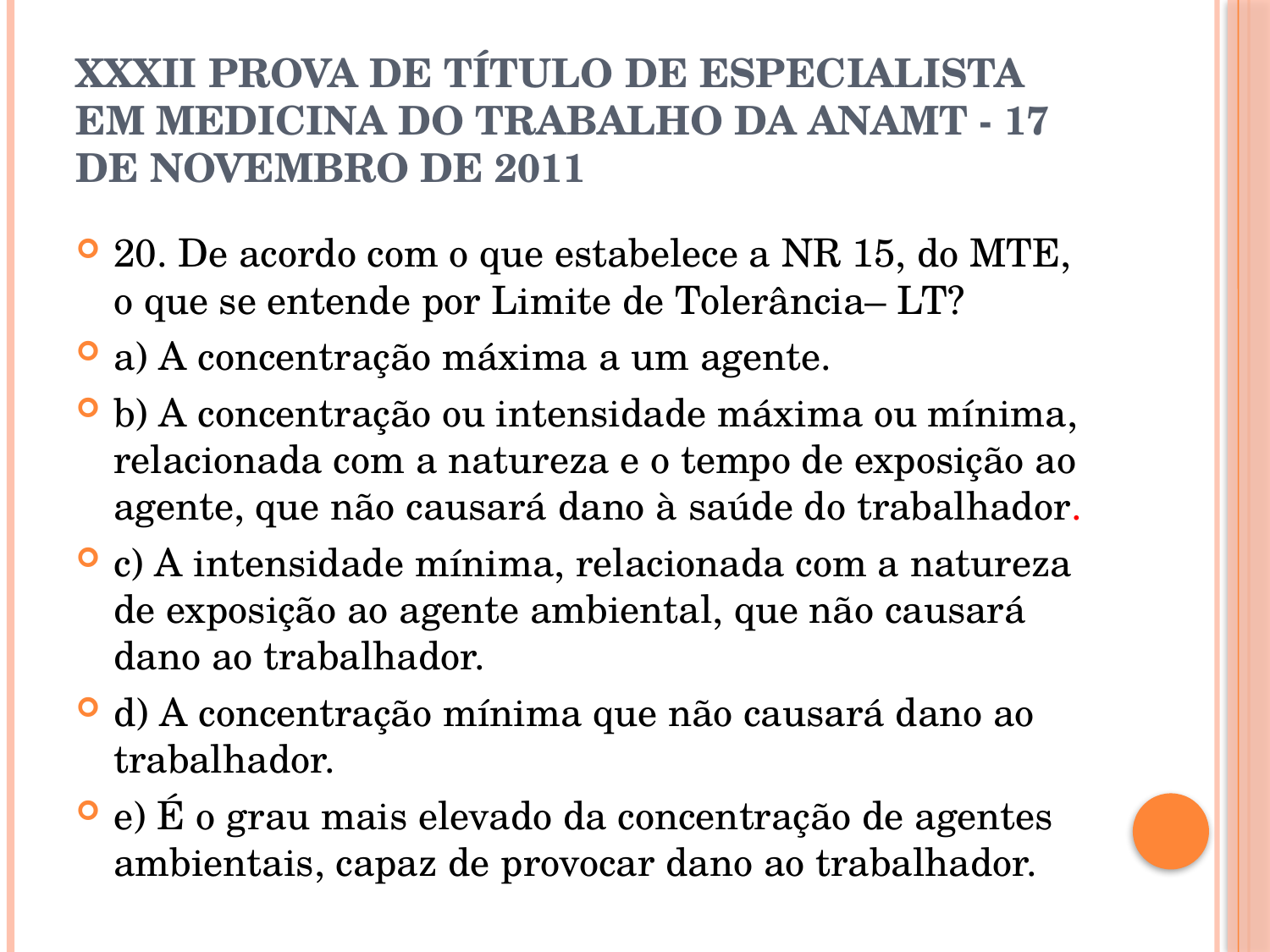

# XXXII Prova de Título de Especialista em Medicina do Trabalho da ANAMT - 17 de novembro de 2011
20. De acordo com o que estabelece a NR 15, do MTE, o que se entende por Limite de Tolerância– LT?
a) A concentração máxima a um agente.
b) A concentração ou intensidade máxima ou mínima, relacionada com a natureza e o tempo de exposição ao agente, que não causará dano à saúde do trabalhador.
c) A intensidade mínima, relacionada com a natureza de exposição ao agente ambiental, que não causará dano ao trabalhador.
d) A concentração mínima que não causará dano ao trabalhador.
e) É o grau mais elevado da concentração de agentes ambientais, capaz de provocar dano ao trabalhador.